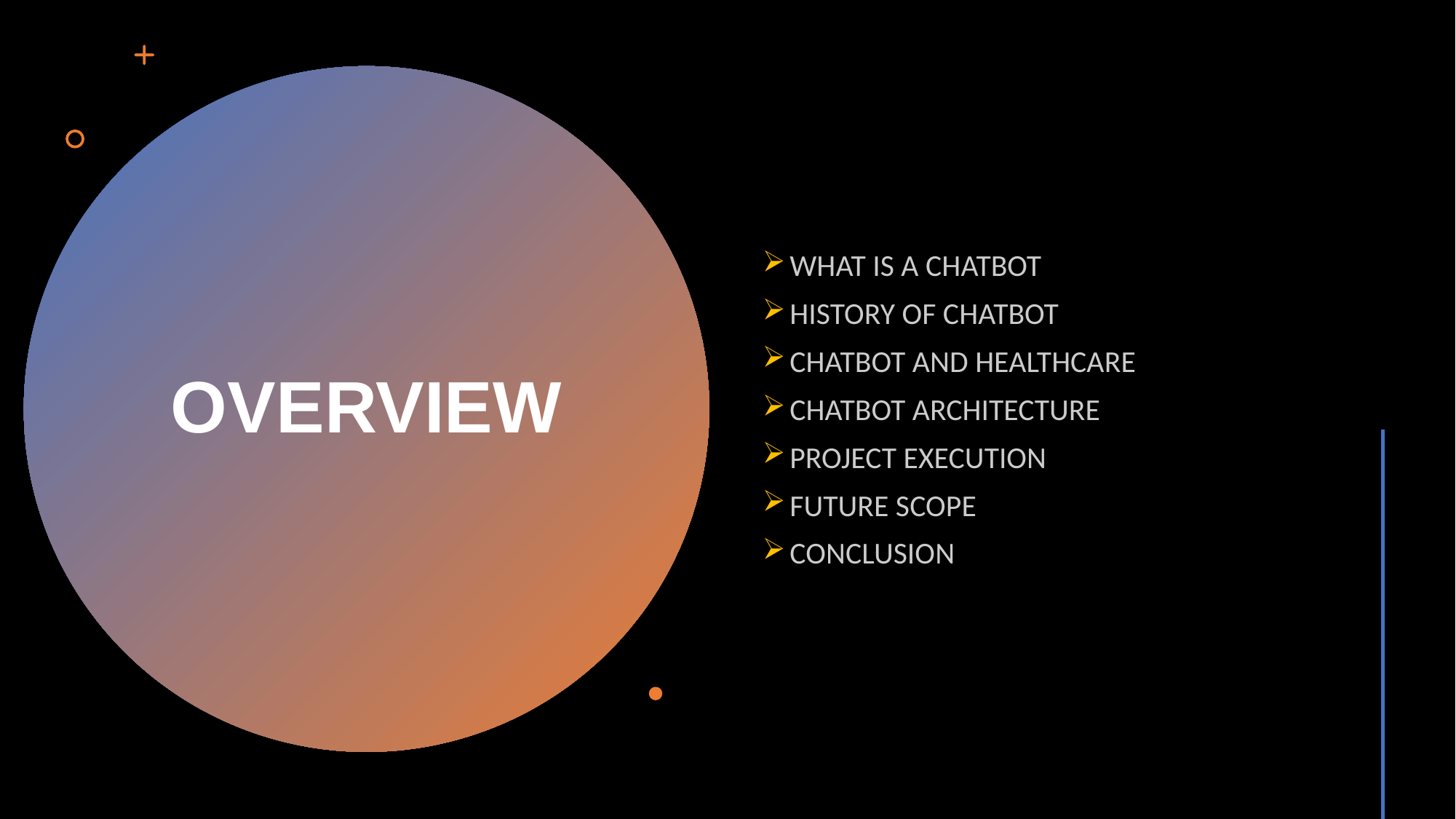

WHAT IS A CHATBOT
HISTORY OF CHATBOT
CHATBOT AND HEALTHCARE
CHATBOT ARCHITECTURE
PROJECT EXECUTION
FUTURE SCOPE
CONCLUSION

# OVERVIEW